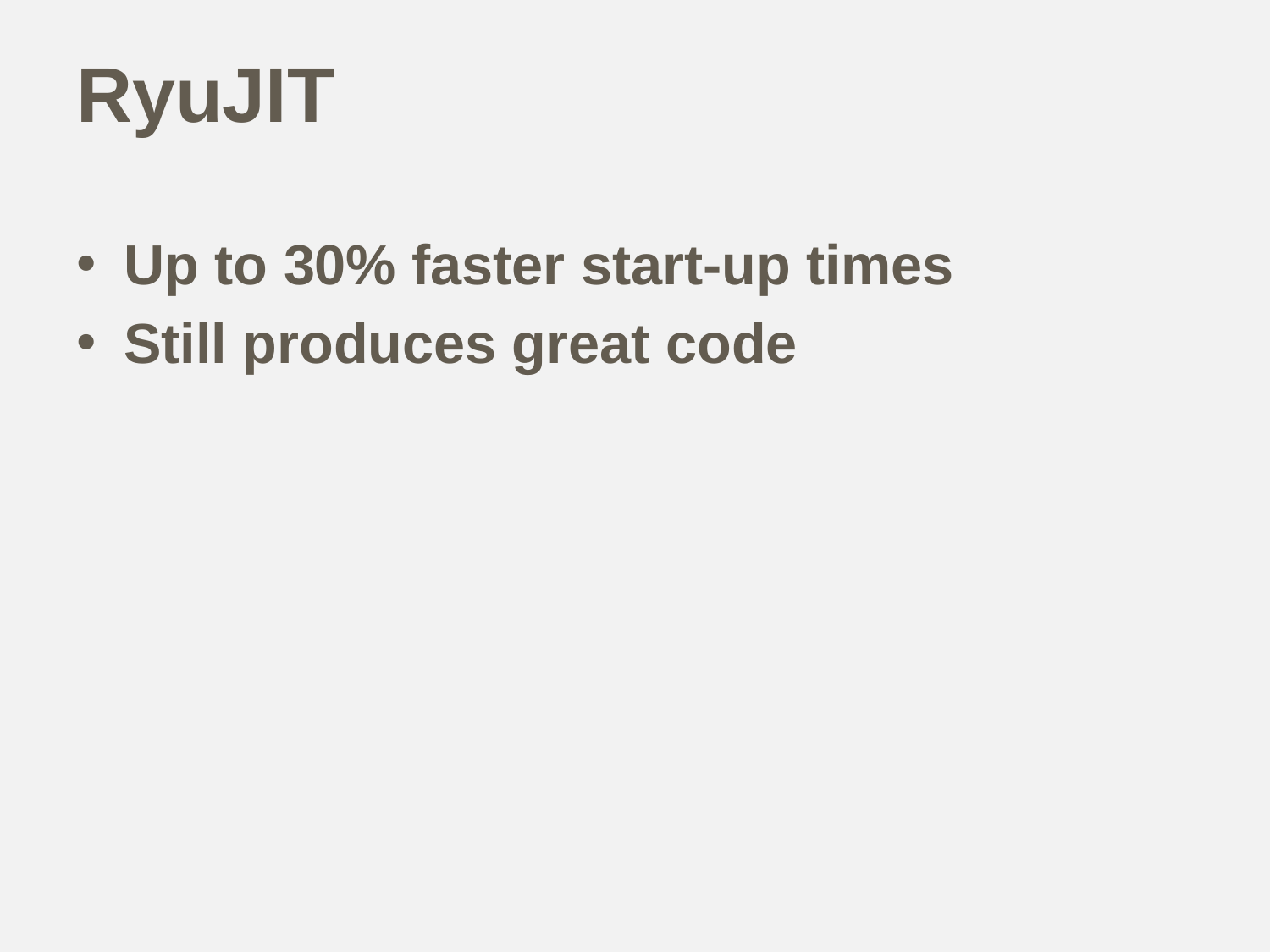

# RyuJIT
Up to 30% faster start-up times
Still produces great code